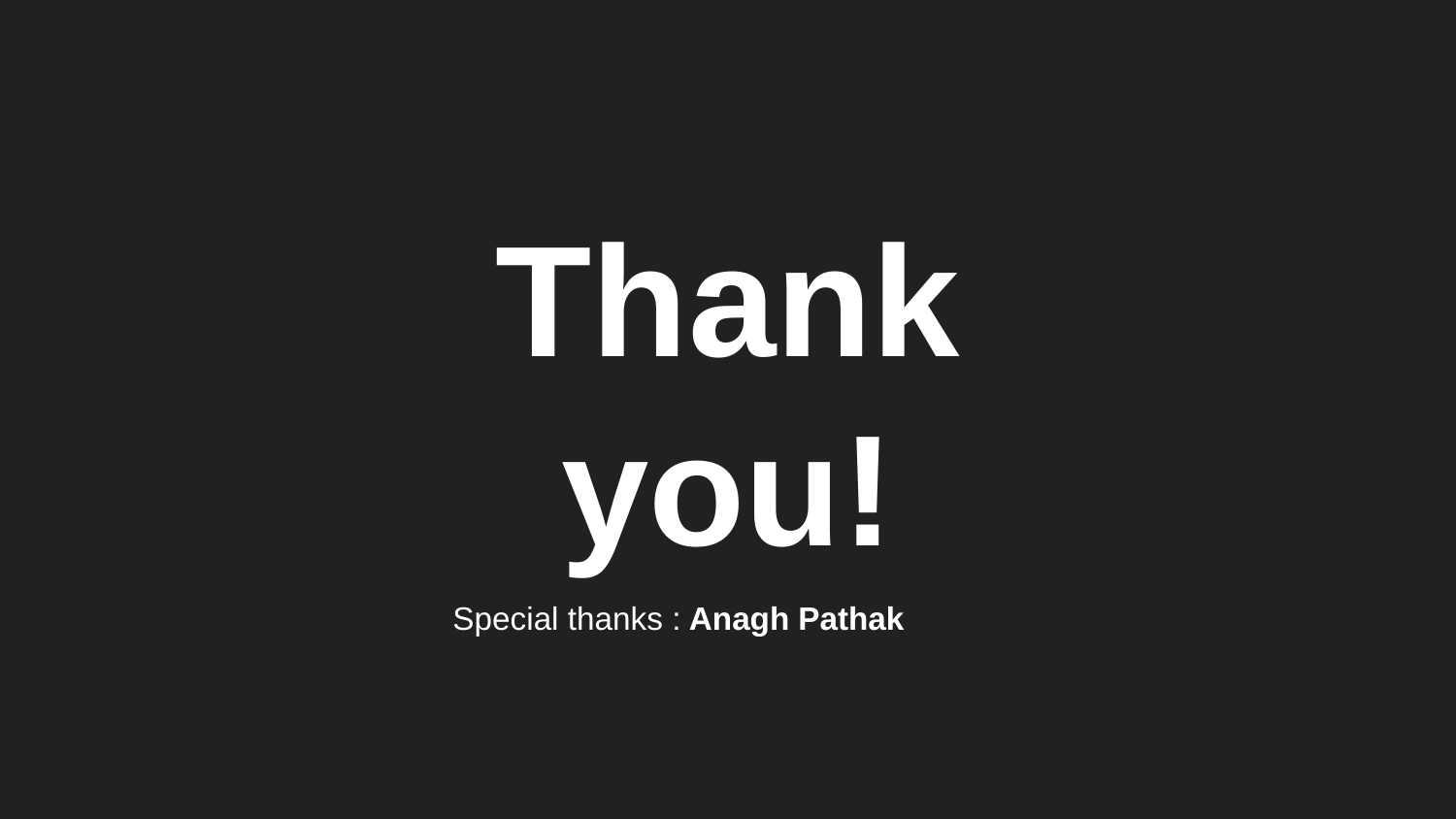

# Thank you!
Special thanks : Anagh Pathak